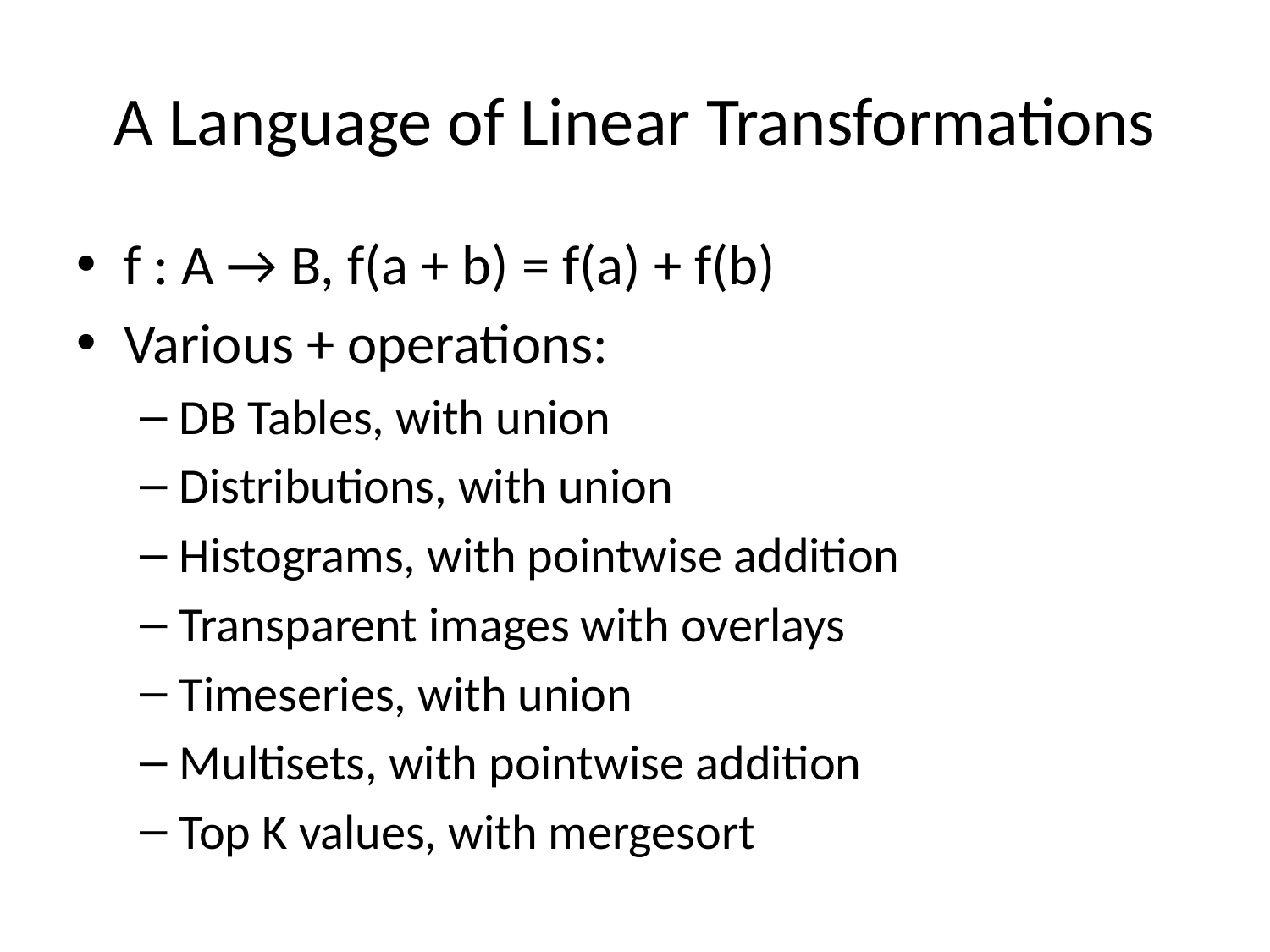

# A Language of Linear Transformations
f : A → B, f(a + b) = f(a) + f(b)
Various + operations:
DB Tables, with union
Distributions, with union
Histograms, with pointwise addition
Transparent images with overlays
Timeseries, with union
Multisets, with pointwise addition
Top K values, with mergesort